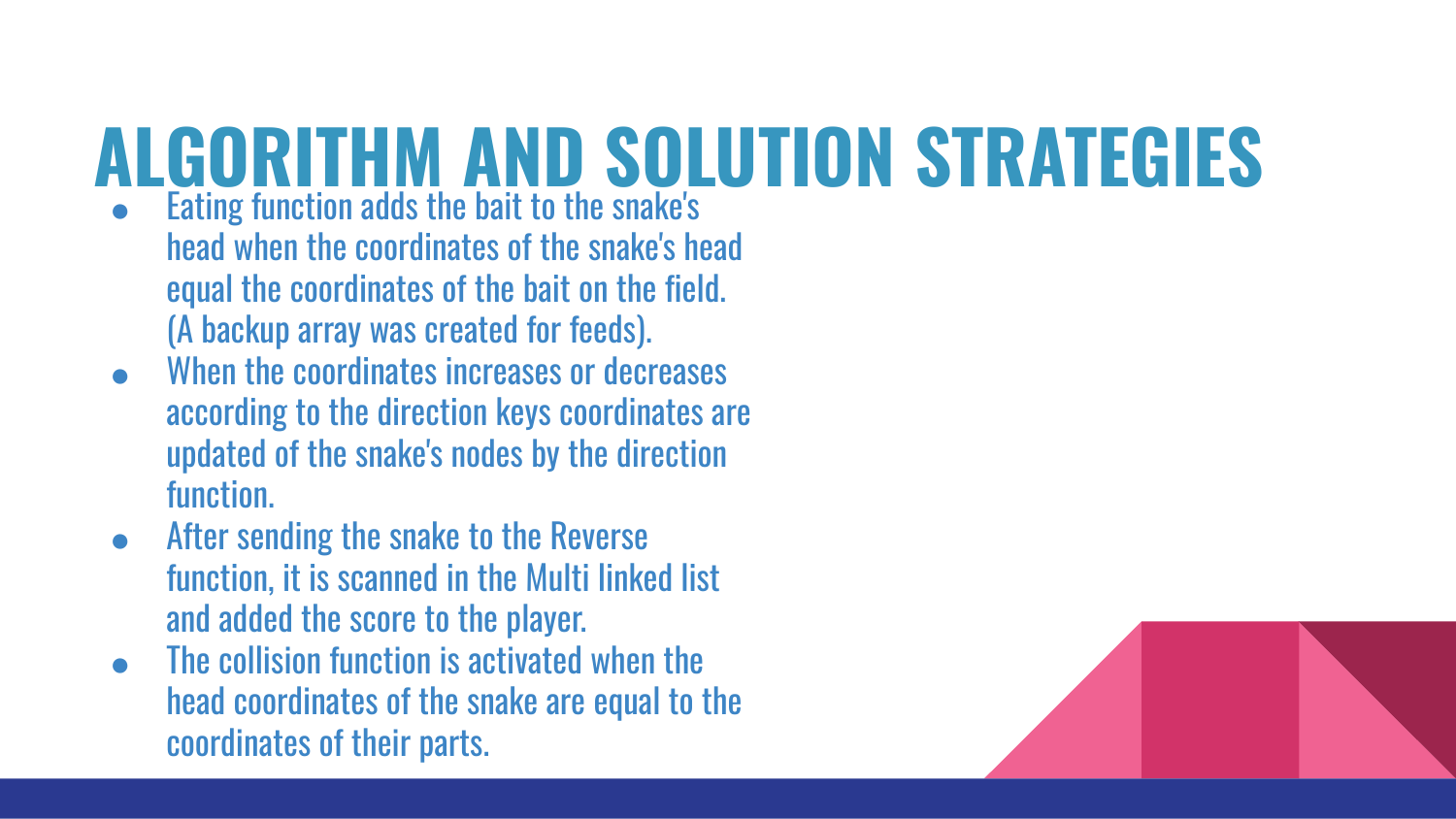

# ALGORITHM AND SOLUTION STRATEGIES
Eating function adds the bait to the snake's head when the coordinates of the snake's head equal the coordinates of the bait on the field. (A backup array was created for feeds).
When the coordinates increases or decreases according to the direction keys coordinates are updated of the snake's nodes by the direction function.
After sending the snake to the Reverse function, it is scanned in the Multi linked list and added the score to the player.
The collision function is activated when the head coordinates of the snake are equal to the coordinates of their parts.